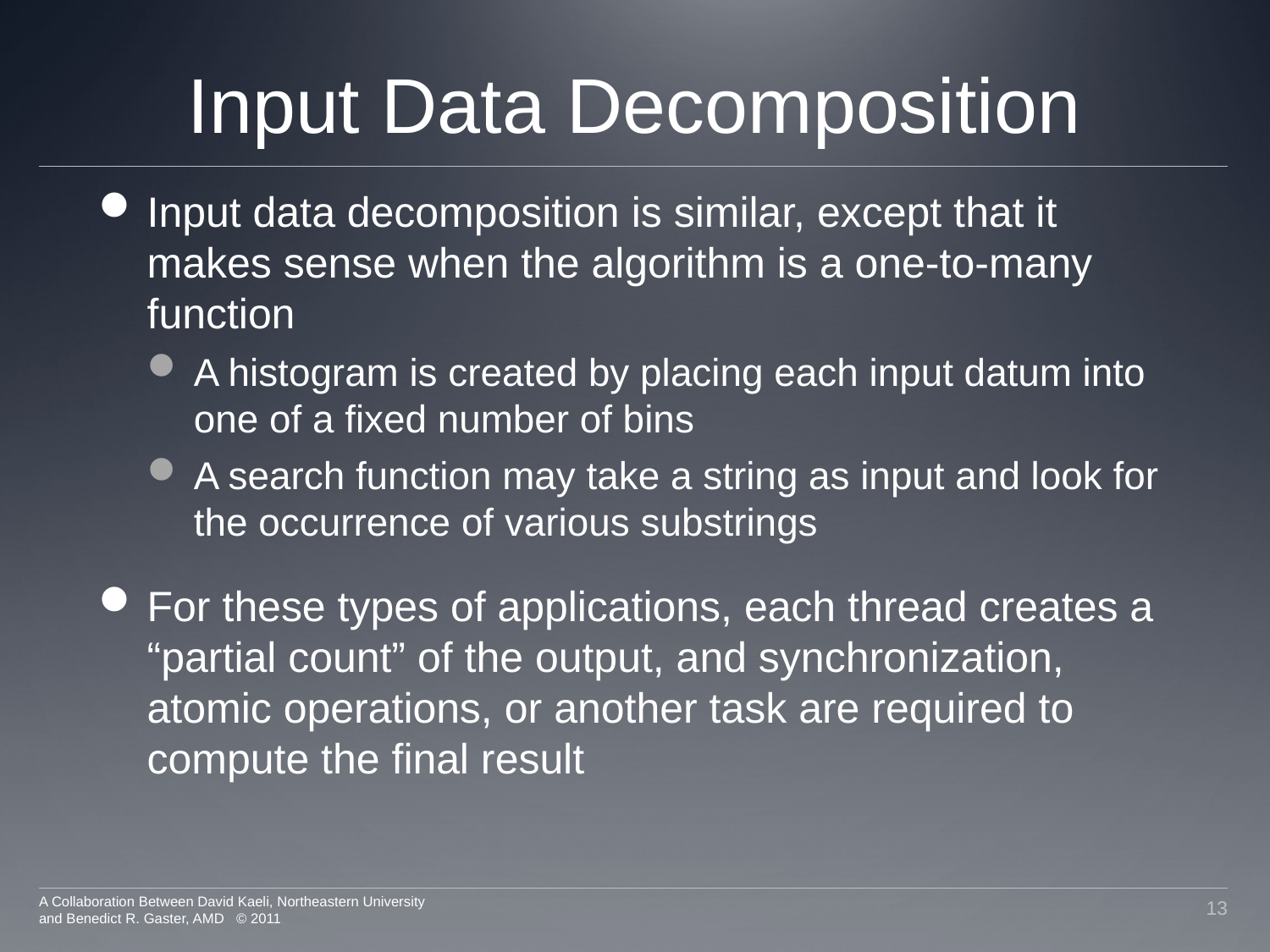

# Input Data Decomposition
Input data decomposition is similar, except that it makes sense when the algorithm is a one-to-many function
A histogram is created by placing each input datum into one of a fixed number of bins
A search function may take a string as input and look for the occurrence of various substrings
For these types of applications, each thread creates a “partial count” of the output, and synchronization, atomic operations, or another task are required to compute the final result
A Collaboration Between David Kaeli, Northeastern University
and Benedict R. Gaster, AMD   © 2011
13